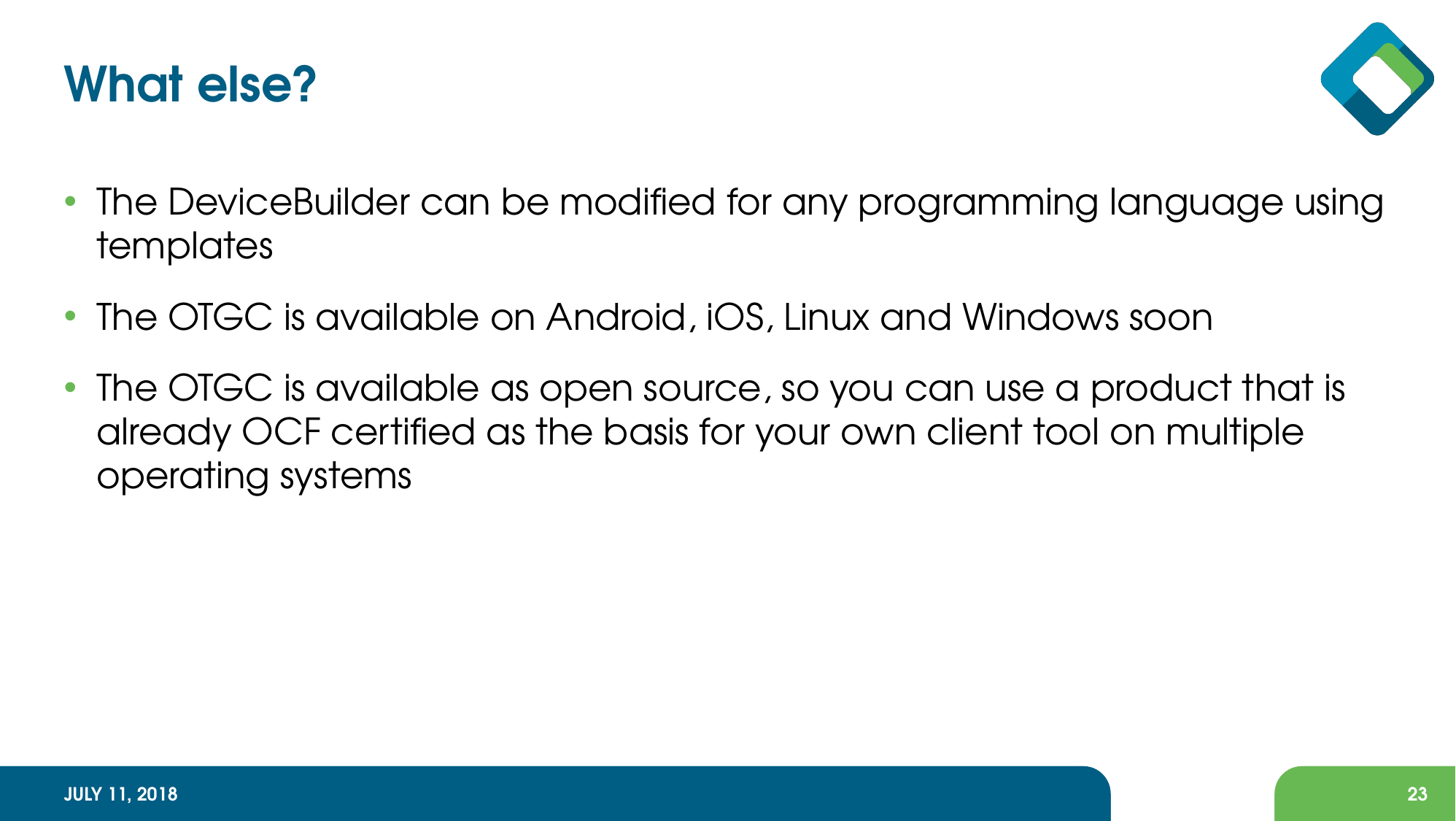

# What else?
The DeviceBuilder can be modified for any programming language using templates
The OTGC is available on Android, iOS, Linux and Windows soon
The OTGC is available as open source, so you can use a product that is already OCF certified as the basis for your own client tool on multiple operating systems
July 11, 2018
23